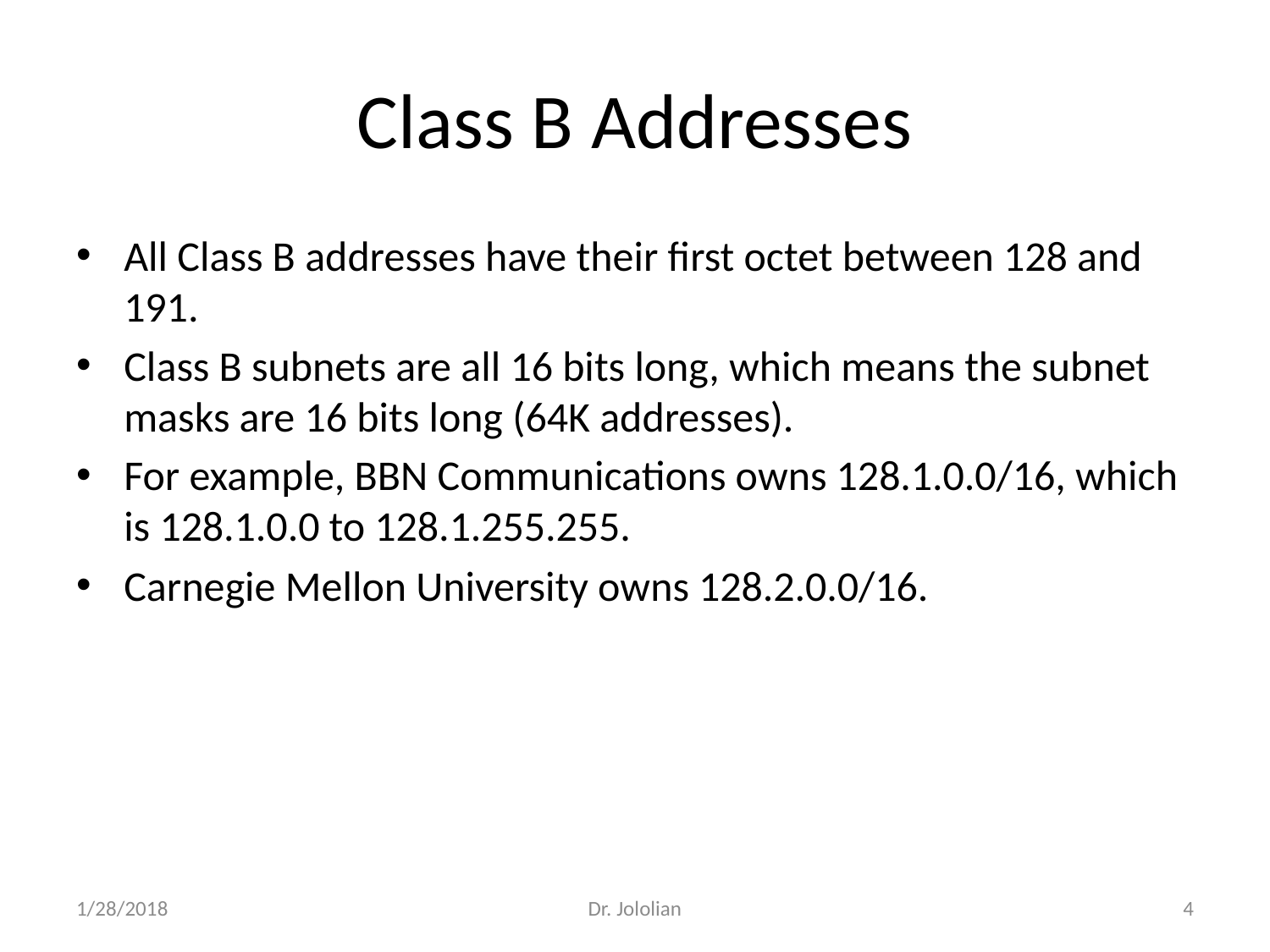

# Class B Addresses
All Class B addresses have their first octet between 128 and 191.
Class B subnets are all 16 bits long, which means the subnet masks are 16 bits long (64K addresses).
For example, BBN Communications owns 128.1.0.0/16, which is 128.1.0.0 to 128.1.255.255.
Carnegie Mellon University owns 128.2.0.0/16.
1/28/2018
Dr. Jololian
4